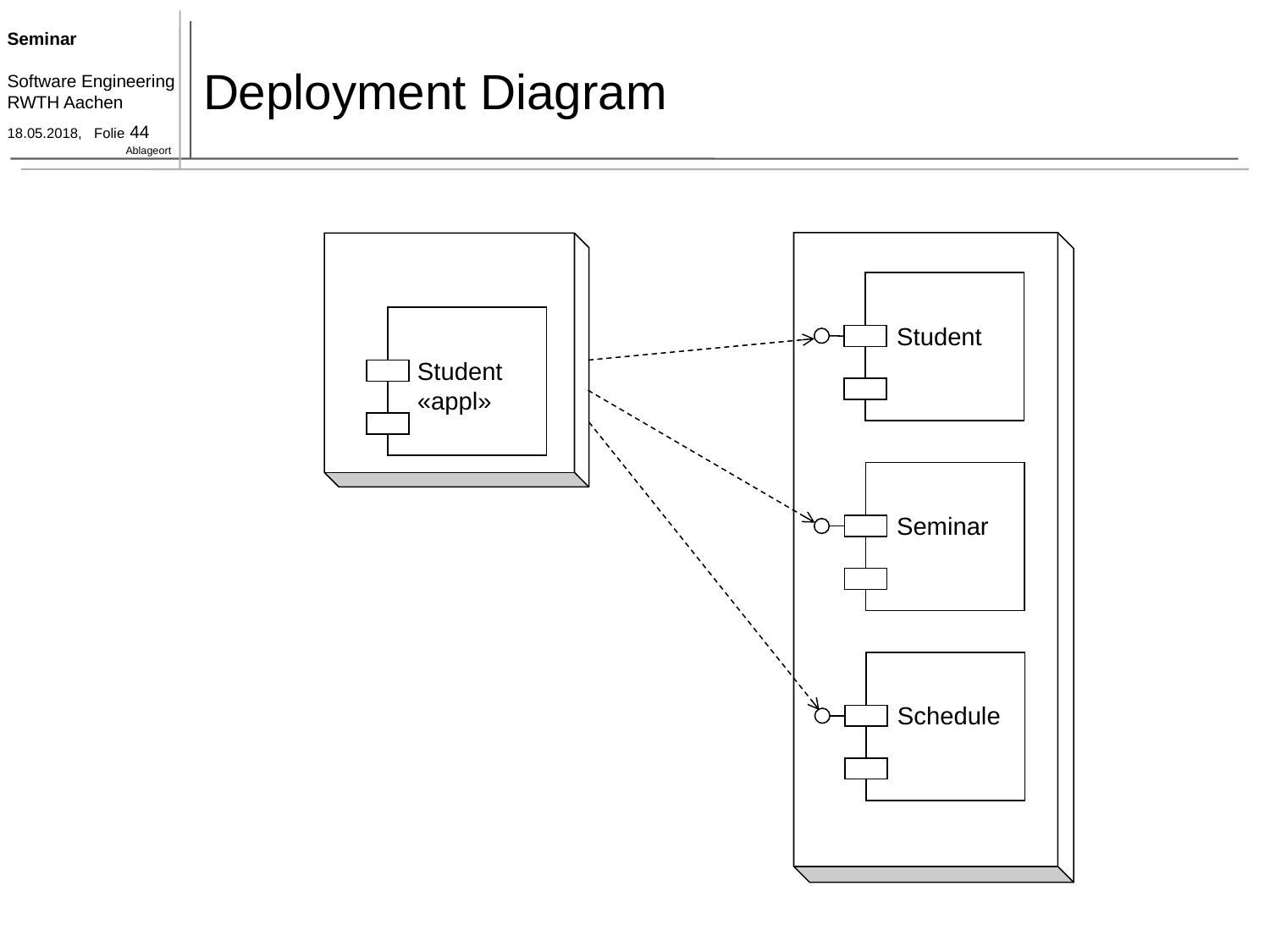

# Deployment Diagram

Student

Seminar

Schedule

Student
«appl»